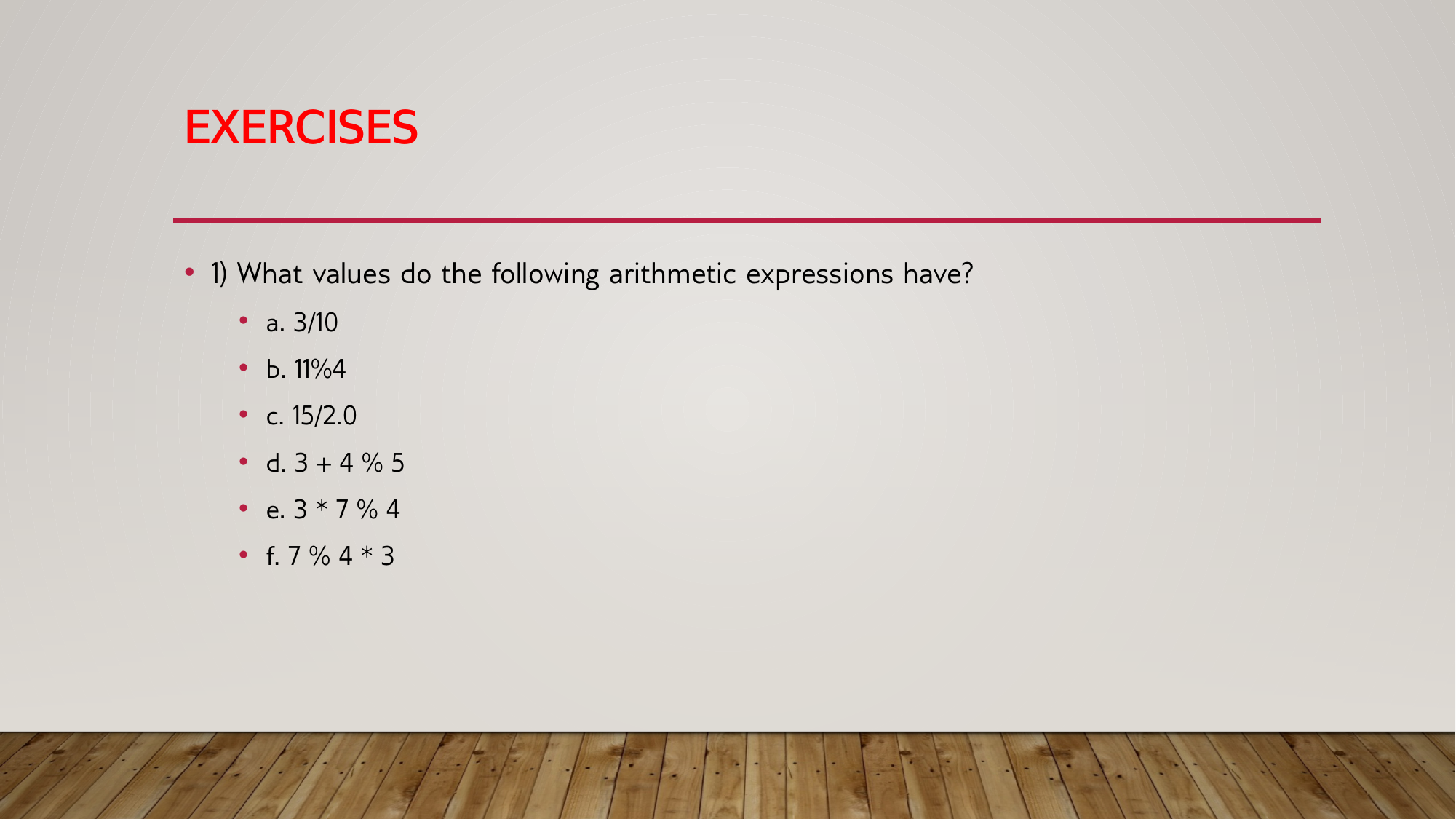

# exercises
1) What values do the following arithmetic expressions have?
a. 3/10
b. 11%4
c. 15/2.0
d. 3 + 4 % 5
e. 3 * 7 % 4
f. 7 % 4 * 3